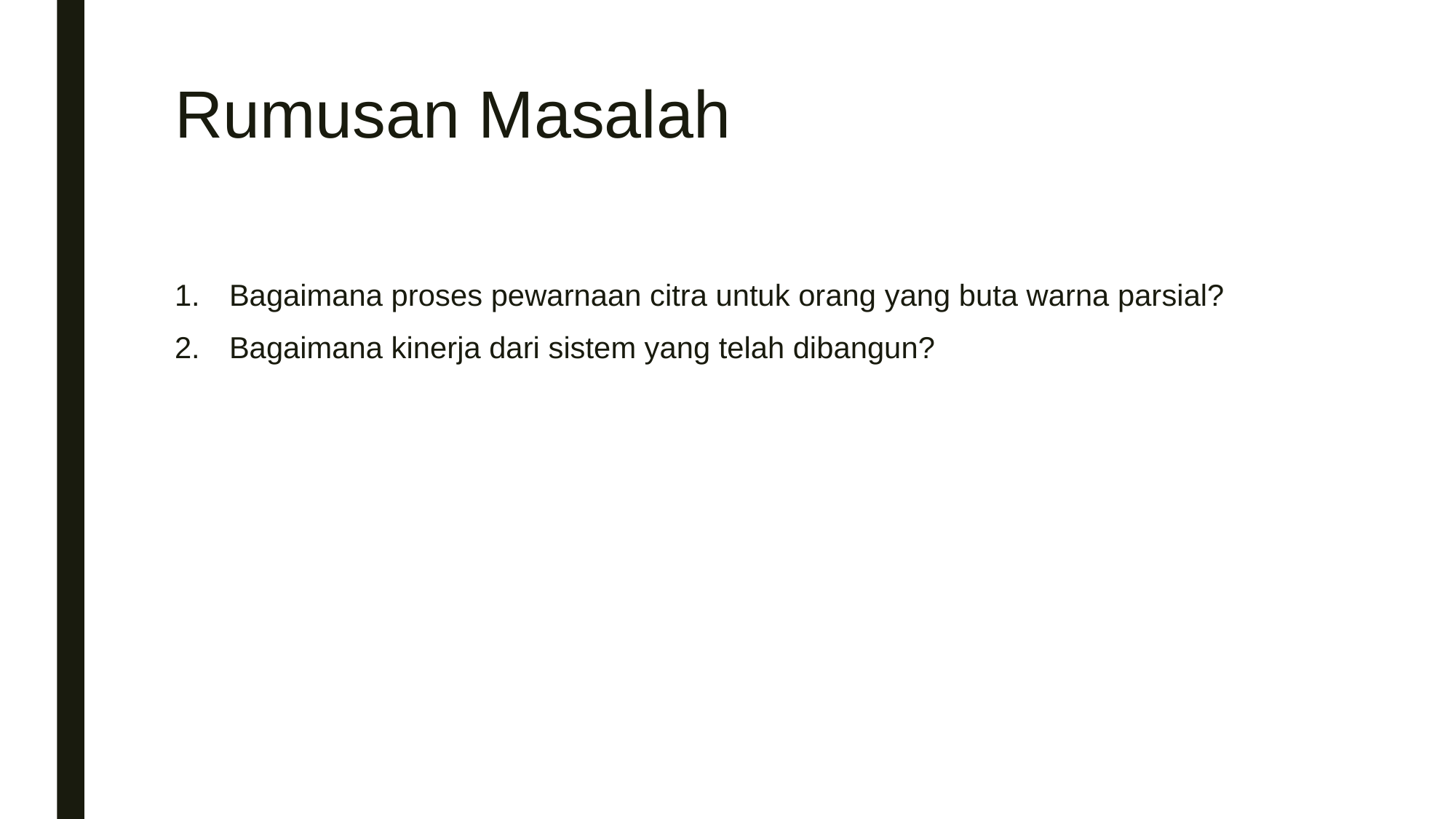

# Rumusan Masalah
Bagaimana proses pewarnaan citra untuk orang yang buta warna parsial?
Bagaimana kinerja dari sistem yang telah dibangun?